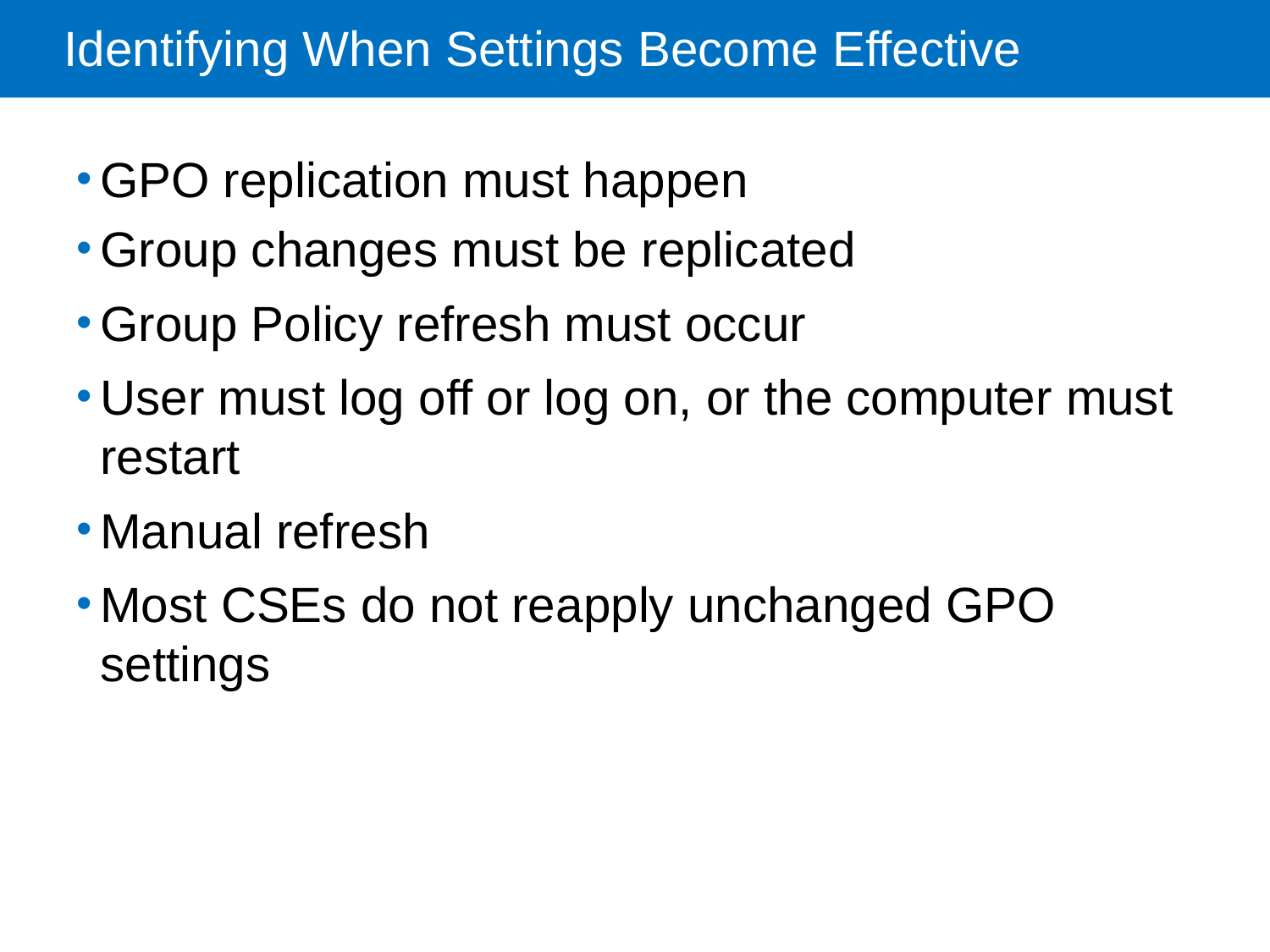

# Identifying When Settings Become Effective
GPO replication must happen
Group changes must be replicated
Group Policy refresh must occur
User must log off or log on, or the computer must restart
Manual refresh
Most CSEs do not reapply unchanged GPO settings